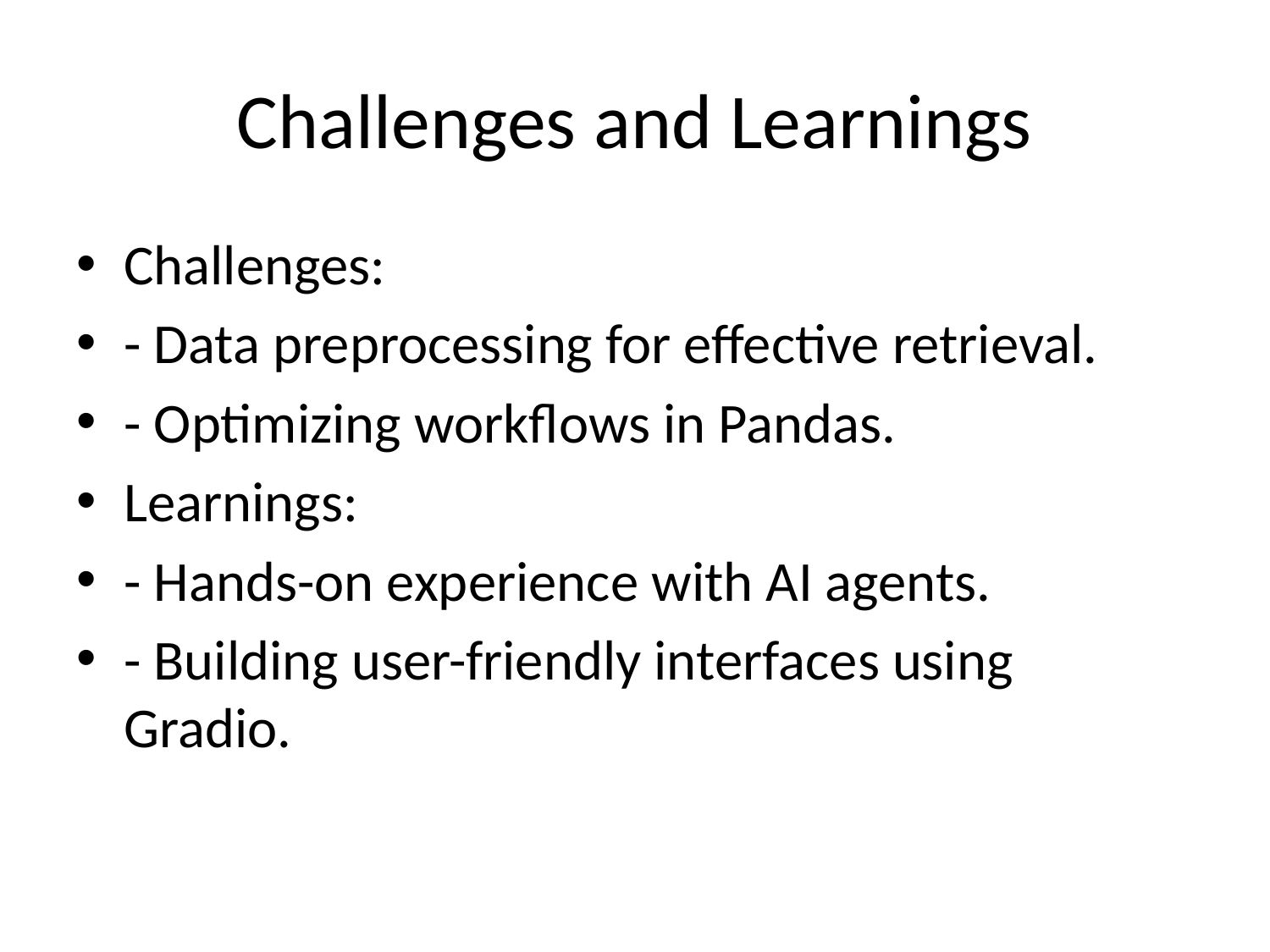

# Challenges and Learnings
Challenges:
- Data preprocessing for effective retrieval.
- Optimizing workflows in Pandas.
Learnings:
- Hands-on experience with AI agents.
- Building user-friendly interfaces using Gradio.